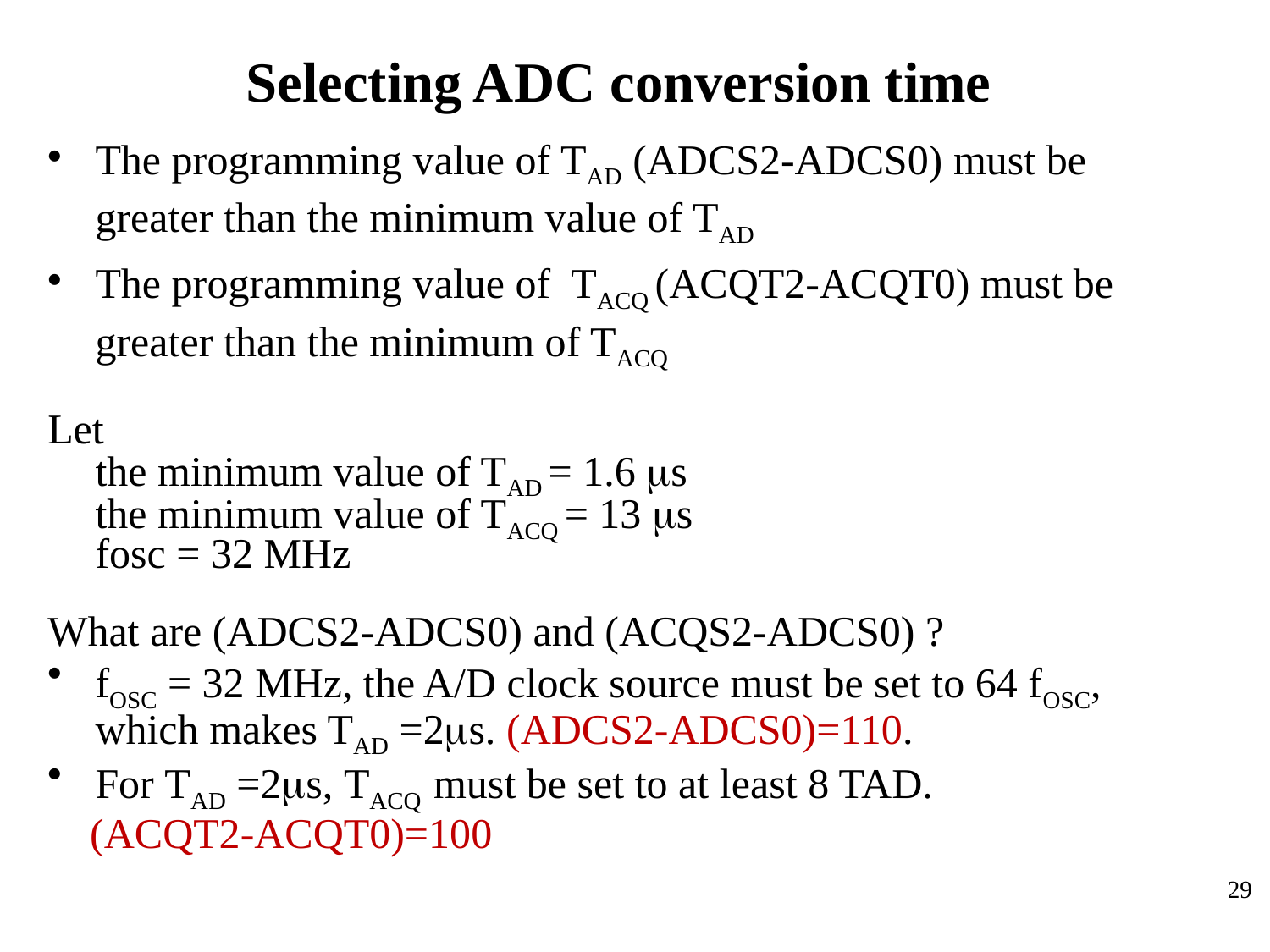

# Selecting ADC conversion time
The programming value of TAD (ADCS2-ADCS0) must be greater than the minimum value of TAD
The programming value of  TACQ (ACQT2-ACQT0) must be greater than the minimum of TACQ

Let
	the minimum value of TAD = 1.6 μs
	the minimum value of TACQ = 13 μs
	fosc = 32 MHz

What are (ADCS2-ADCS0) and (ACQS2-ADCS0) ?
fOSC = 32 MHz, the A/D clock source must be set to 64 fOSC, which makes TAD =2μs. (ADCS2-ADCS0)=110.
For TAD =2μs, TACQ  must be set to at least 8 TAD.
    (ACQT2-ACQT0)=100

29